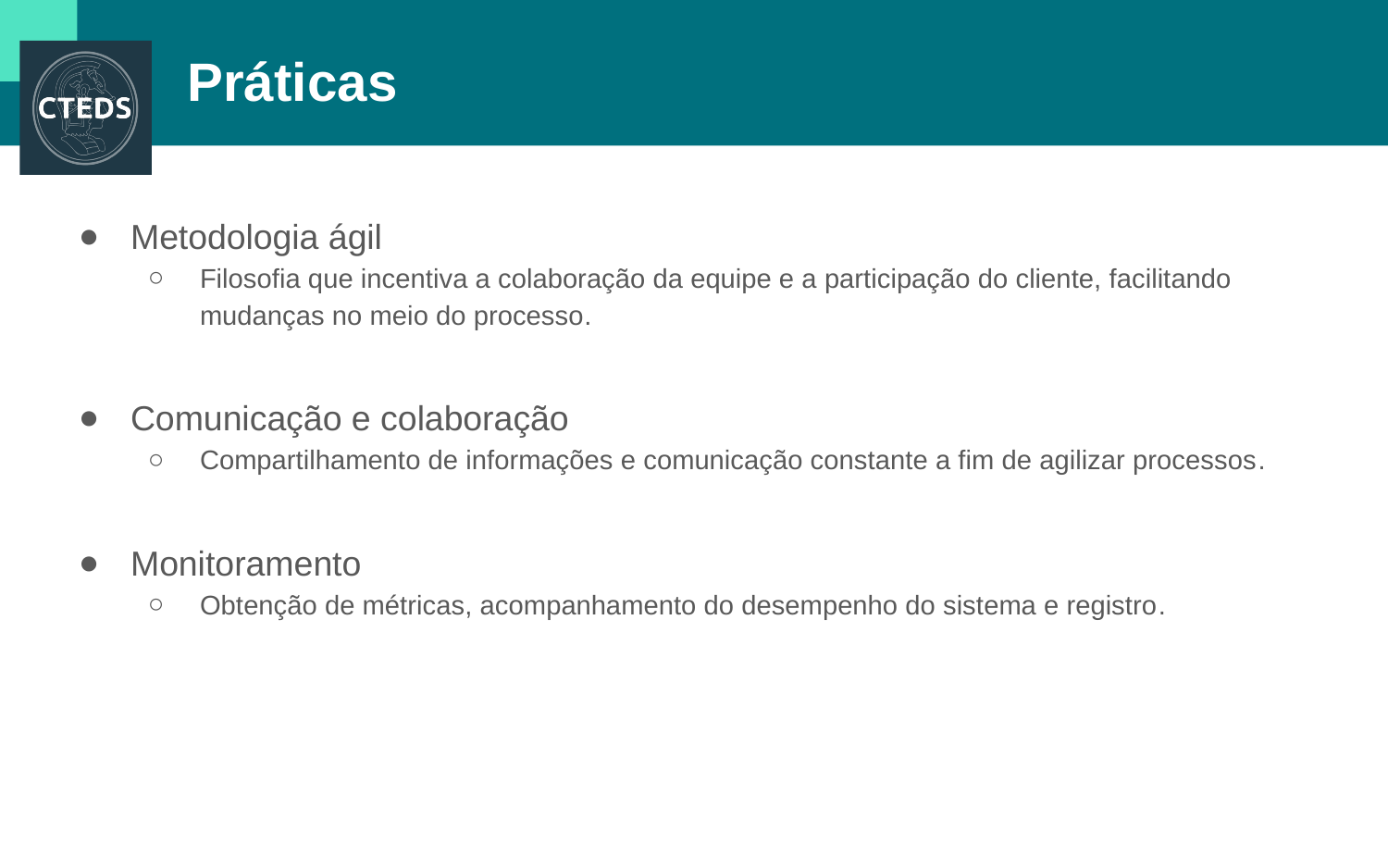

# Práticas
Metodologia ágil
Filosofia que incentiva a colaboração da equipe e a participação do cliente, facilitando mudanças no meio do processo.

Comunicação e colaboração
Compartilhamento de informações e comunicação constante a fim de agilizar processos.

Monitoramento
Obtenção de métricas, acompanhamento do desempenho do sistema e registro.